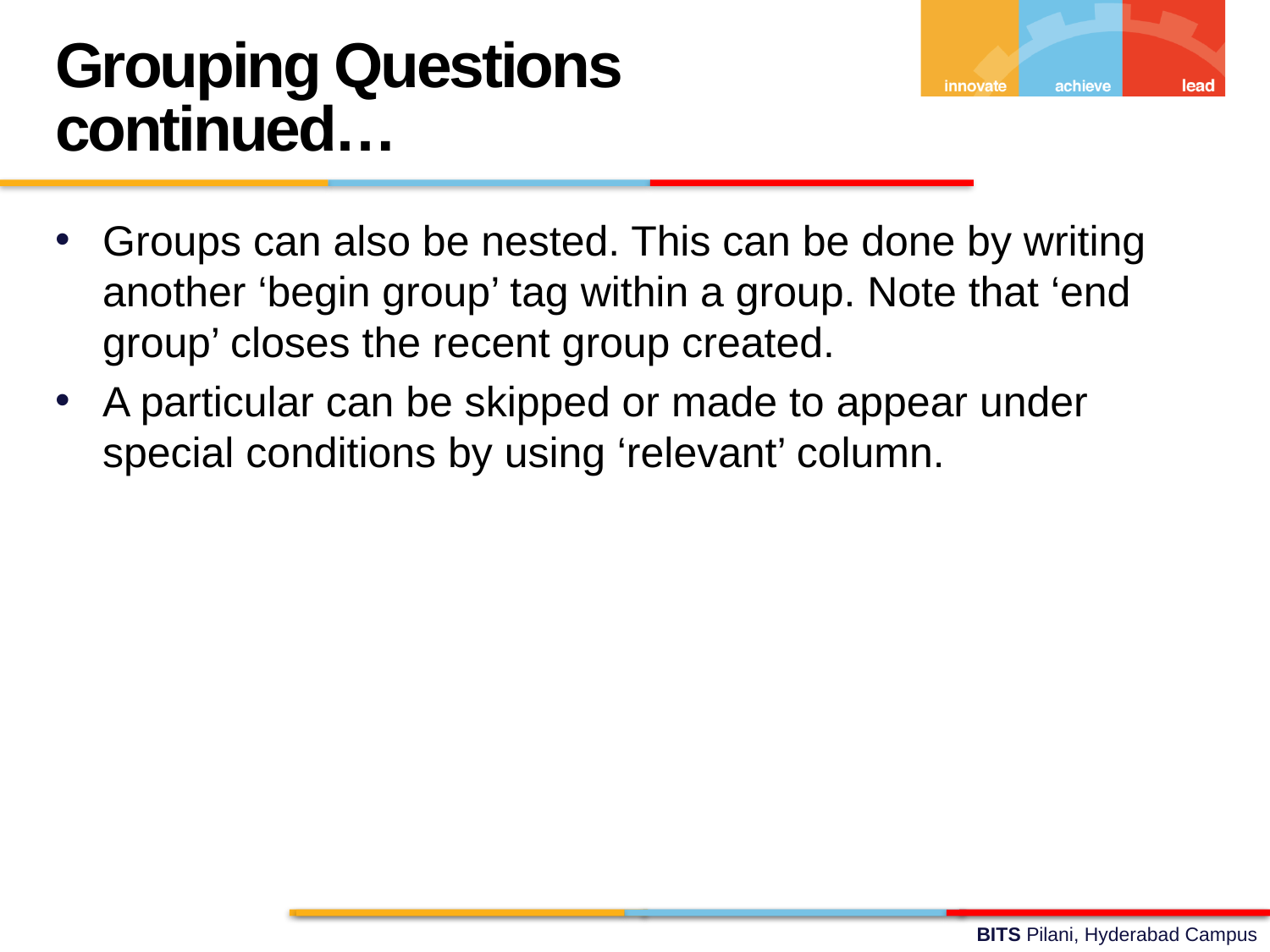

Grouping Questions continued…
Groups can also be nested. This can be done by writing another ‘begin group’ tag within a group. Note that ‘end group’ closes the recent group created.
A particular can be skipped or made to appear under special conditions by using ‘relevant’ column.